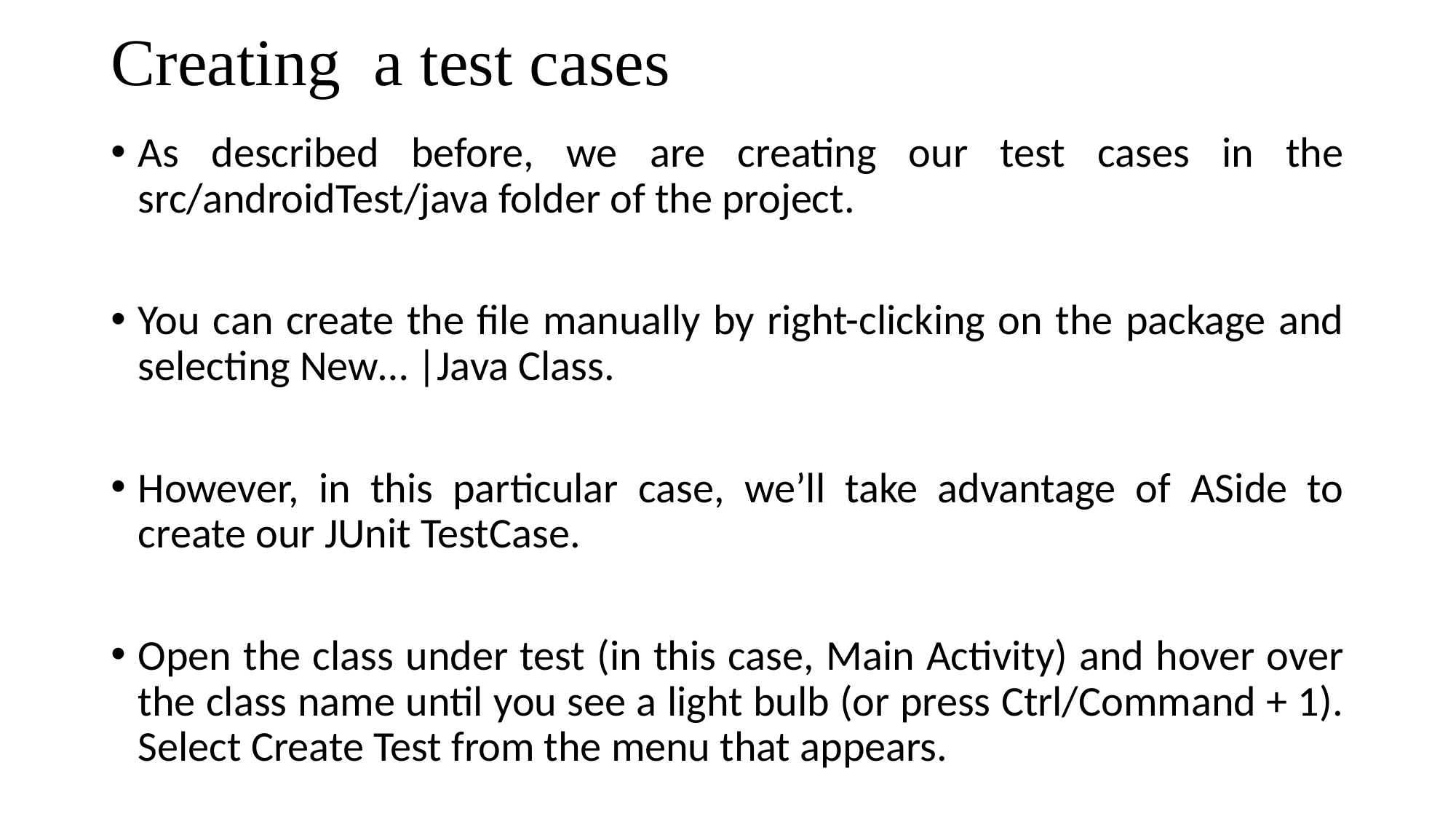

# Creating  a test cases
As described before, we are creating our test cases in the src/androidTest/java folder of the project.

You can create the file manually by right-clicking on the package and selecting New… |Java Class.

However, in this particular case, we’ll take advantage of ASide to create our JUnit TestCase.

Open the class under test (in this case, Main Activity) and hover over the class name until you see a light bulb (or press Ctrl/Command + 1). Select Create Test from the menu that appears.